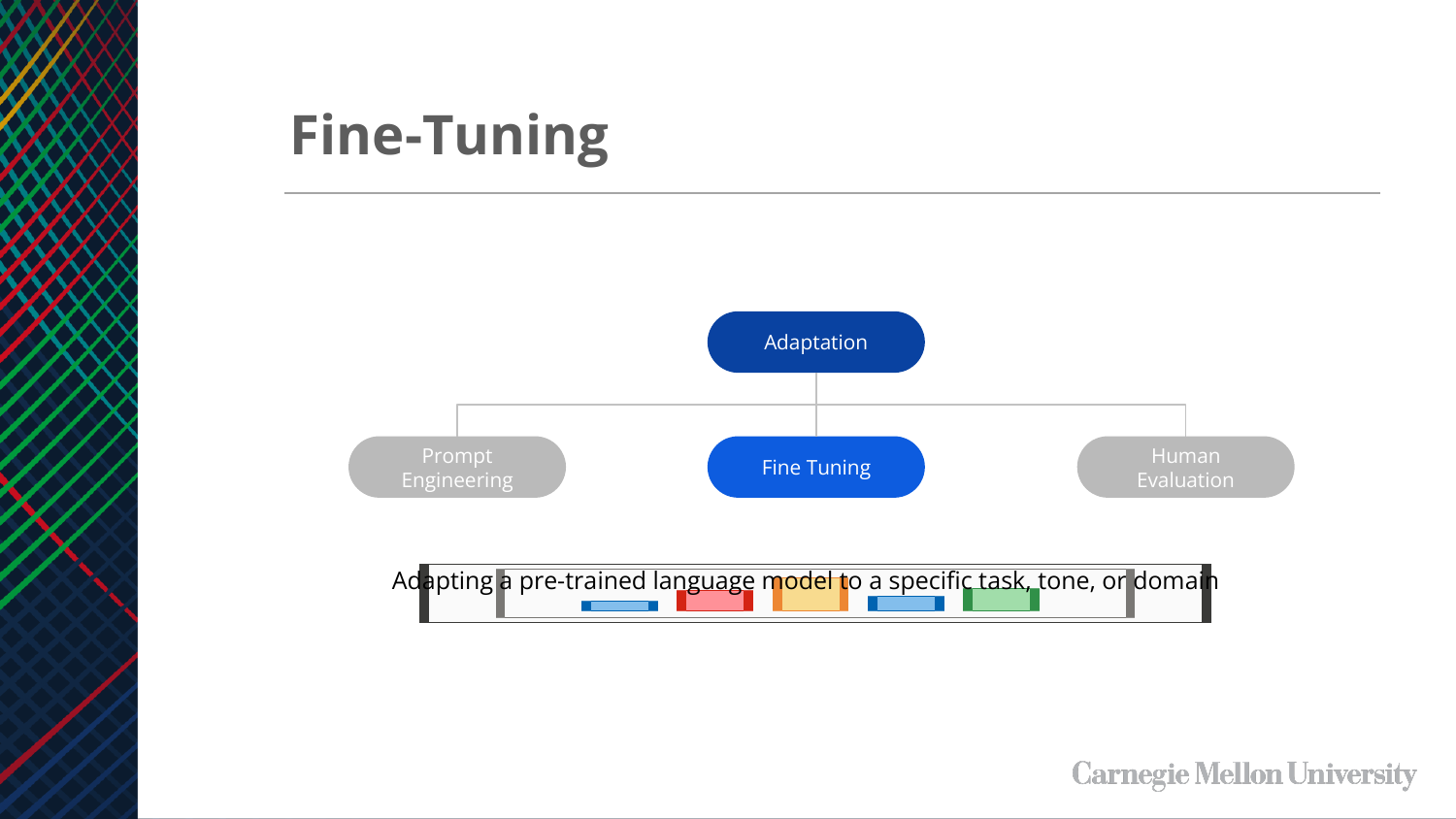

Fine-Tuning
Adaptation
Prompt Engineering
Fine Tuning
Human Evaluation
Adapting a pre-trained language model to a specific task, tone, or domain